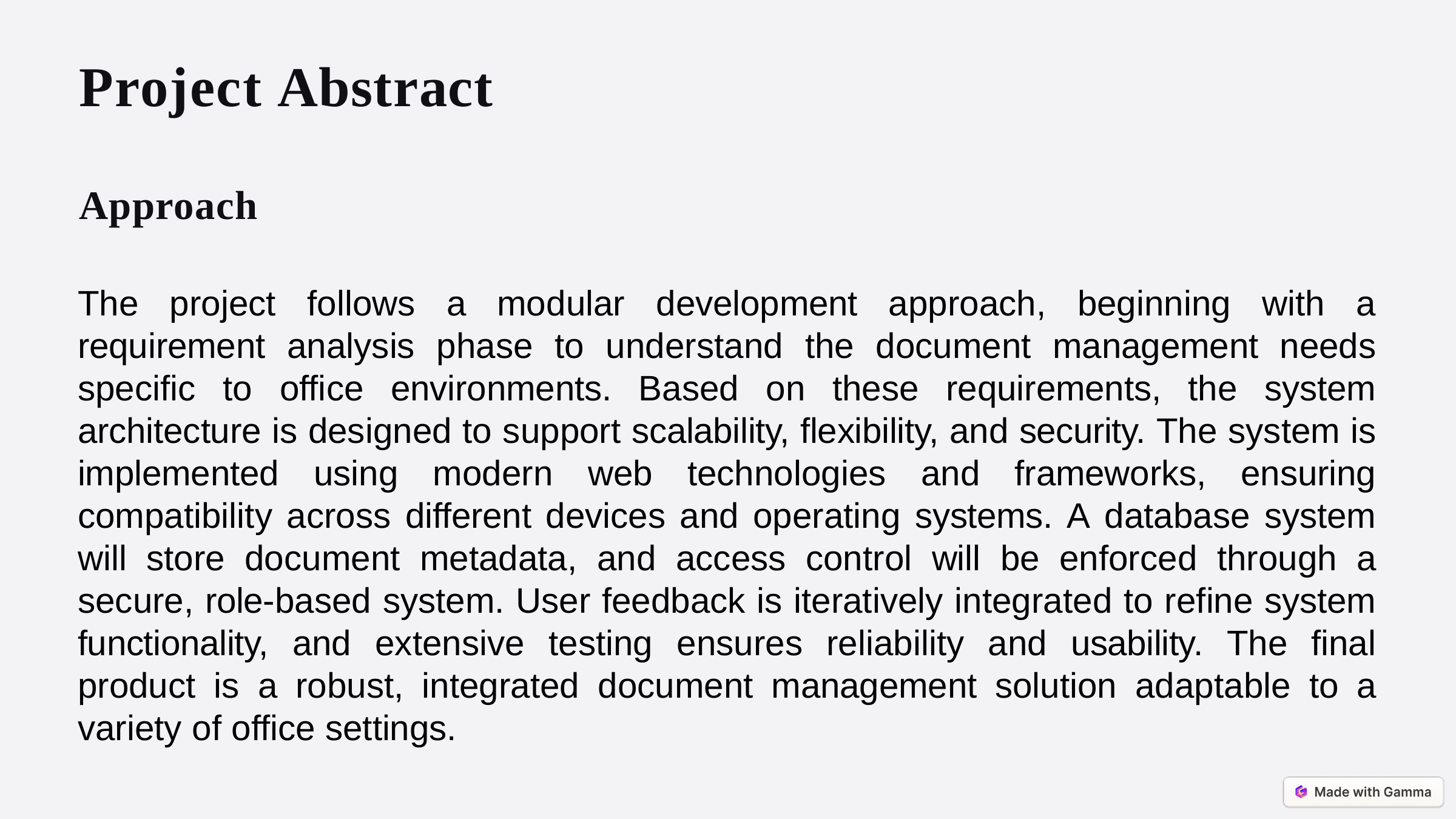

# Project Abstract
Approach

The project follows a modular development approach, beginning with a requirement analysis phase to understand the document management needs specific to office environments. Based on these requirements, the system architecture is designed to support scalability, flexibility, and security. The system is implemented using modern web technologies and frameworks, ensuring compatibility across different devices and operating systems. A database system will store document metadata, and access control will be enforced through a secure, role-based system. User feedback is iteratively integrated to refine system functionality, and extensive testing ensures reliability and usability. The final product is a robust, integrated document management solution adaptable to a variety of office settings.